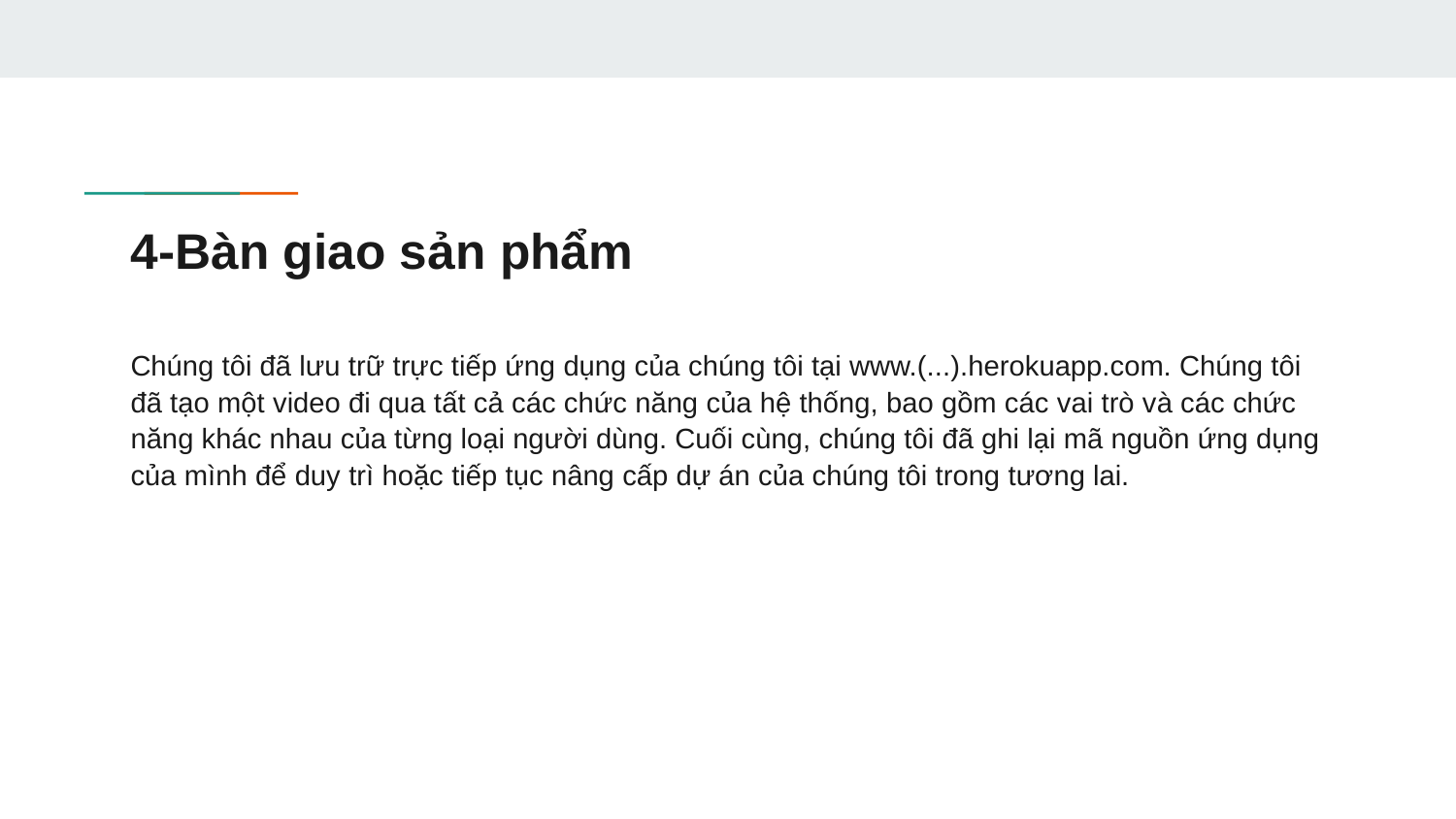

# 4-Bàn giao sản phẩm
Chúng tôi đã lưu trữ trực tiếp ứng dụng của chúng tôi tại www.(...).herokuapp.com. Chúng tôi đã tạo một video đi qua tất cả các chức năng của hệ thống, bao gồm các vai trò và các chức năng khác nhau của từng loại người dùng. Cuối cùng, chúng tôi đã ghi lại mã nguồn ứng dụng của mình để duy trì hoặc tiếp tục nâng cấp dự án của chúng tôi trong tương lai.